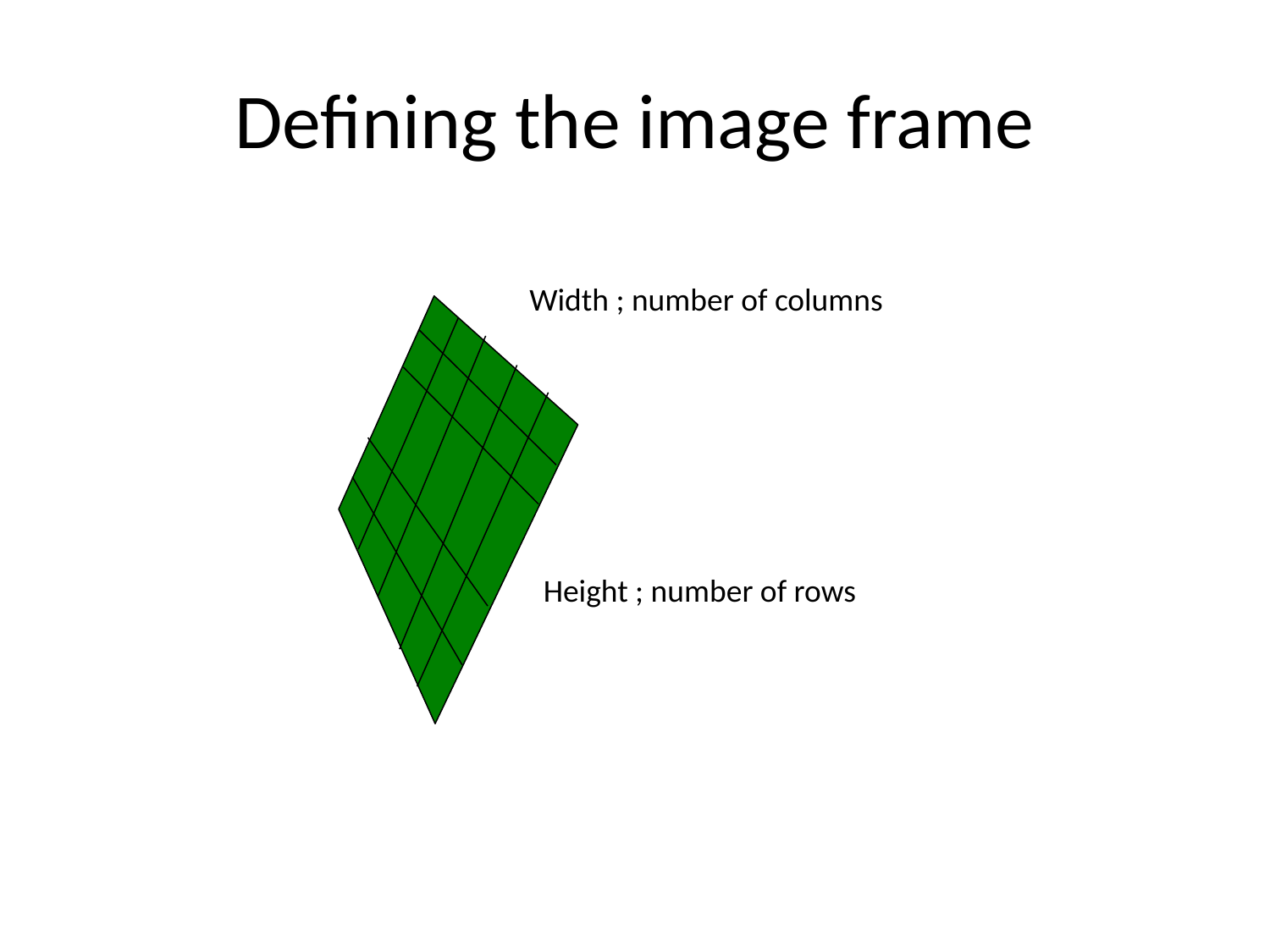

# Defining the image frame
Width ; number of columns

Height ; number of rows